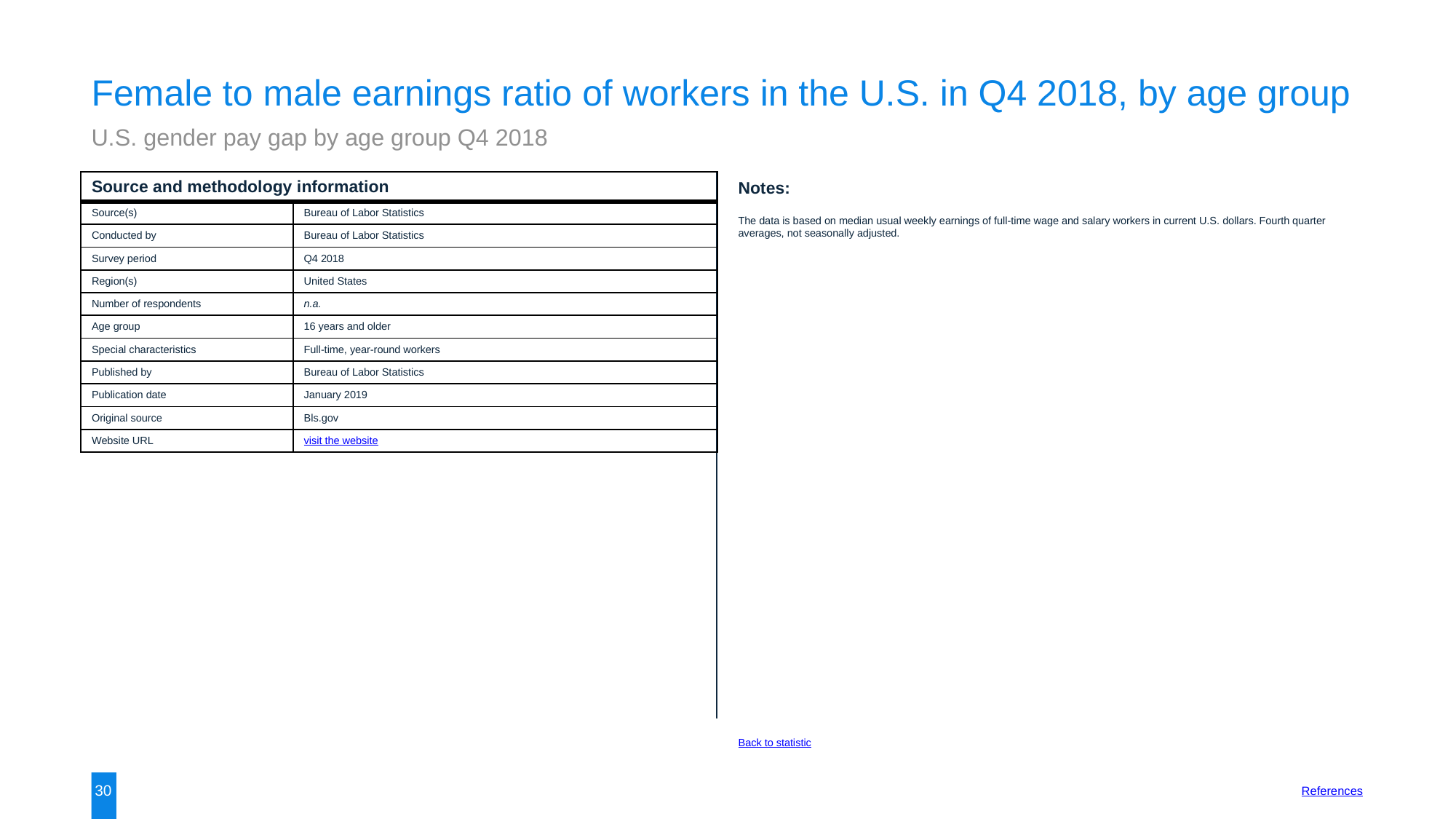

Female to male earnings ratio of workers in the U.S. in Q4 2018, by age group
U.S. gender pay gap by age group Q4 2018
| Source and methodology information |  |
| --- | --- |
| Source(s) | Bureau of Labor Statistics |
| Conducted by | Bureau of Labor Statistics |
| Survey period | Q4 2018 |
| Region(s) | United States |
| Number of respondents | n.a. |
| Age group | 16 years and older |
| Special characteristics | Full-time, year-round workers |
| Published by | Bureau of Labor Statistics |
| Publication date | January 2019 |
| Original source | Bls.gov |
| Website URL | visit the website |

Notes:

The data is based on median usual weekly earnings of full-time wage and salary workers in current U.S. dollars. Fourth quarter averages, not seasonally adjusted.
Back to statistic

30
References